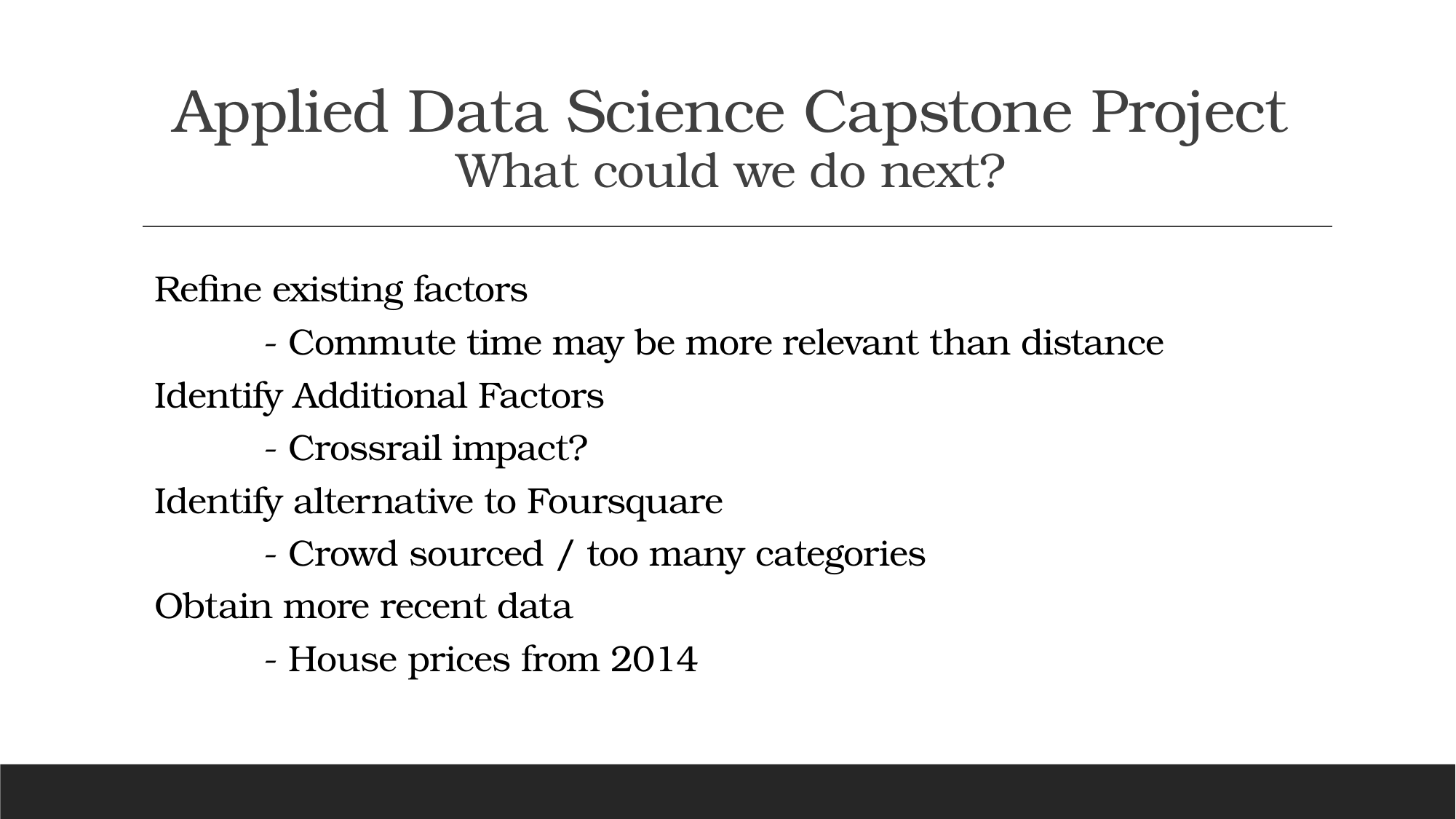

# Applied Data Science Capstone Project What could we do next?
Refine existing factors
	- Commute time may be more relevant than distance
Identify Additional Factors
	- Crossrail impact?
Identify alternative to Foursquare
	- Crowd sourced / too many categories
Obtain more recent data
	- House prices from 2014